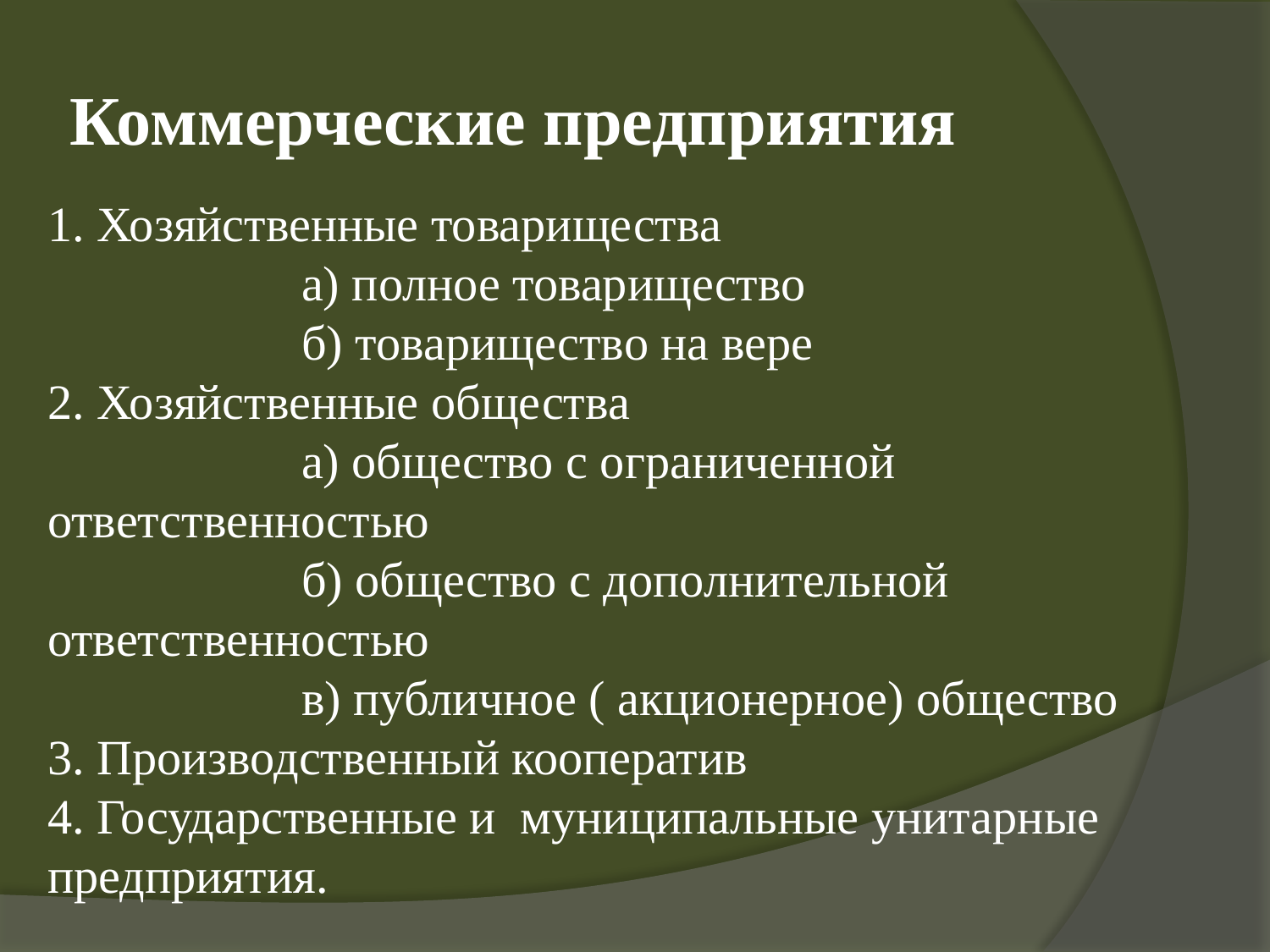

# Коммерческие предприятия
1. Хозяйственные товарищества
		а) полное товарищество
		б) товарищество на вере
2. Хозяйственные общества
		а) общество с ограниченной ответственностью
		б) общество с дополнительной ответственностью
		в) публичное ( акционерное) общество
3. Производственный кооператив
4. Государственные и  муниципальные унитарные предприятия.